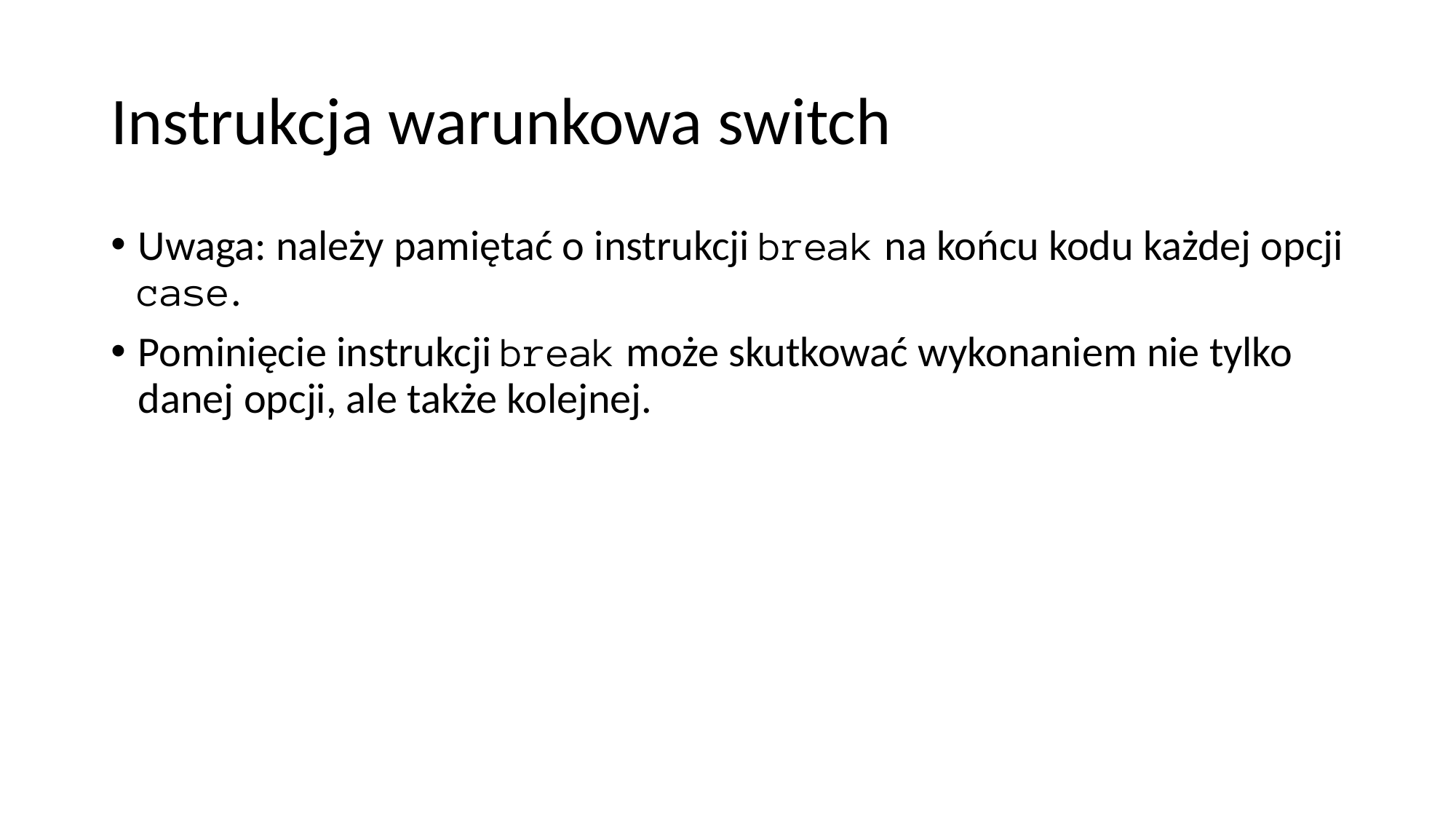

# Instrukcja warunkowa switch
Uwaga: należy pamiętać o instrukcji break na końcu kodu każdej opcji case.
Pominięcie instrukcji break może skutkować wykonaniem nie tylko danej opcji, ale także kolejnej.